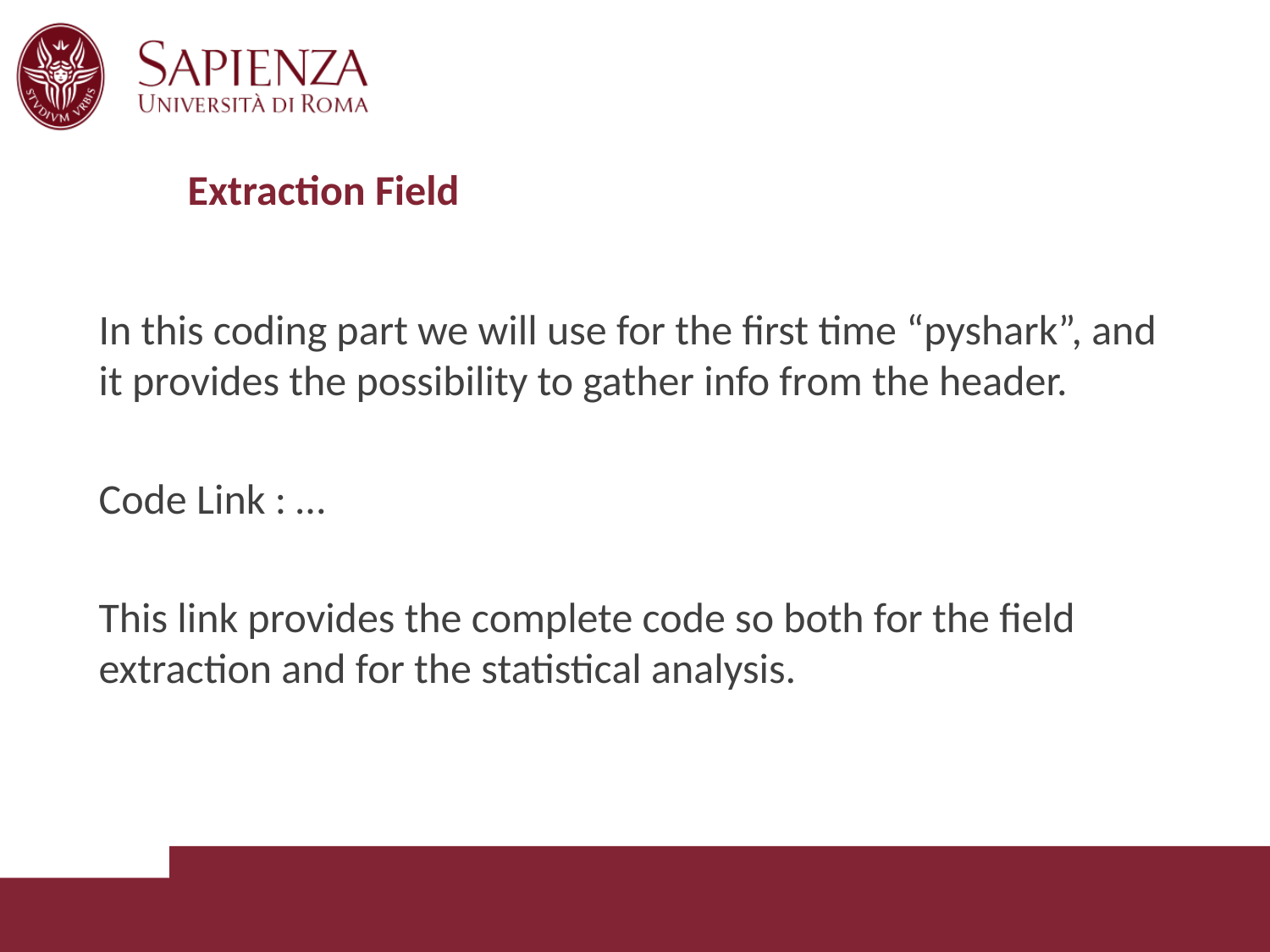

# Extraction Field
In this coding part we will use for the first time “pyshark”, and it provides the possibility to gather info from the header.

Code Link : …

This link provides the complete code so both for the field extraction and for the statistical analysis.